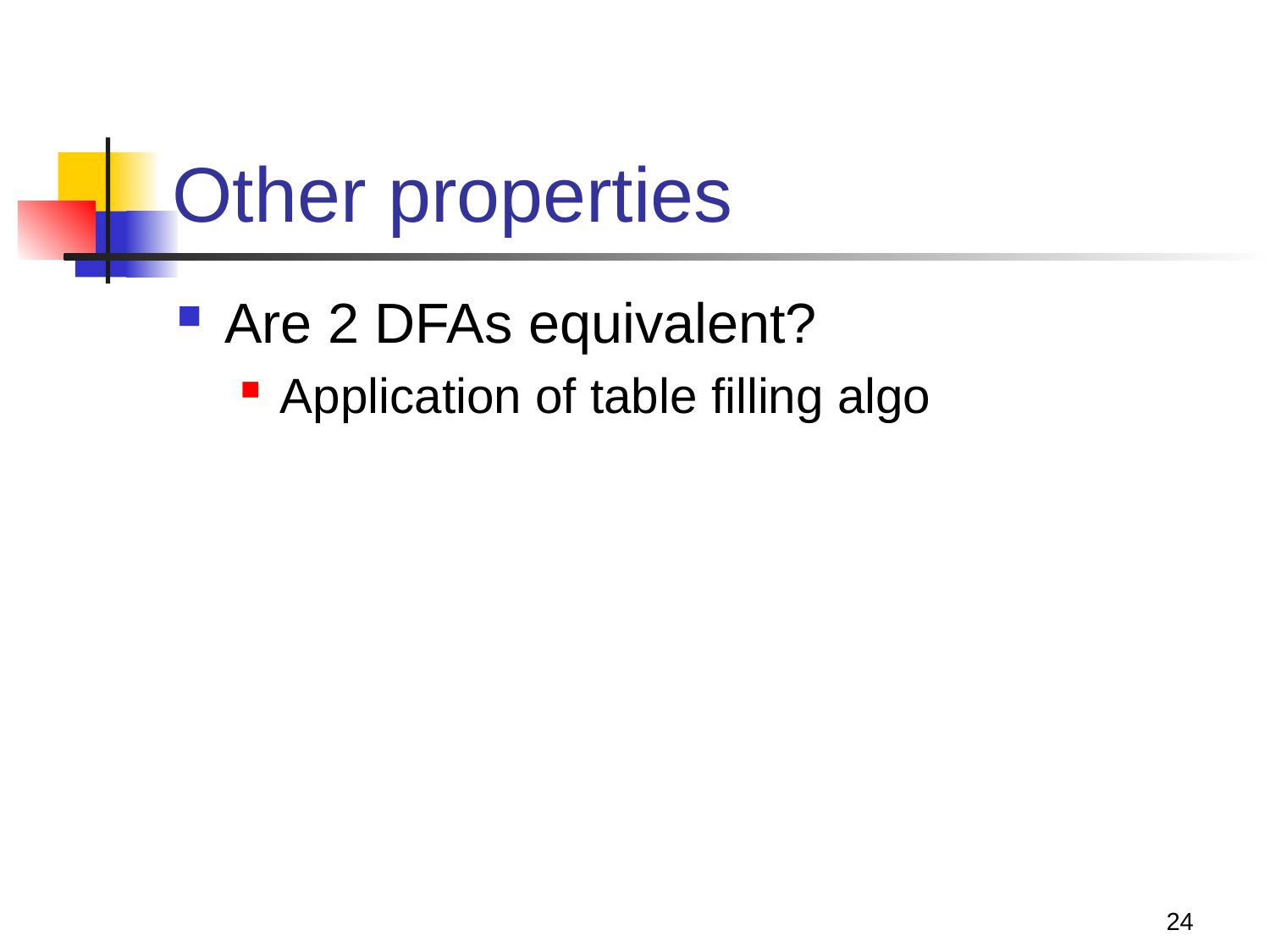

# Other properties
Are 2 DFAs equivalent?
Application of table filling algo

24